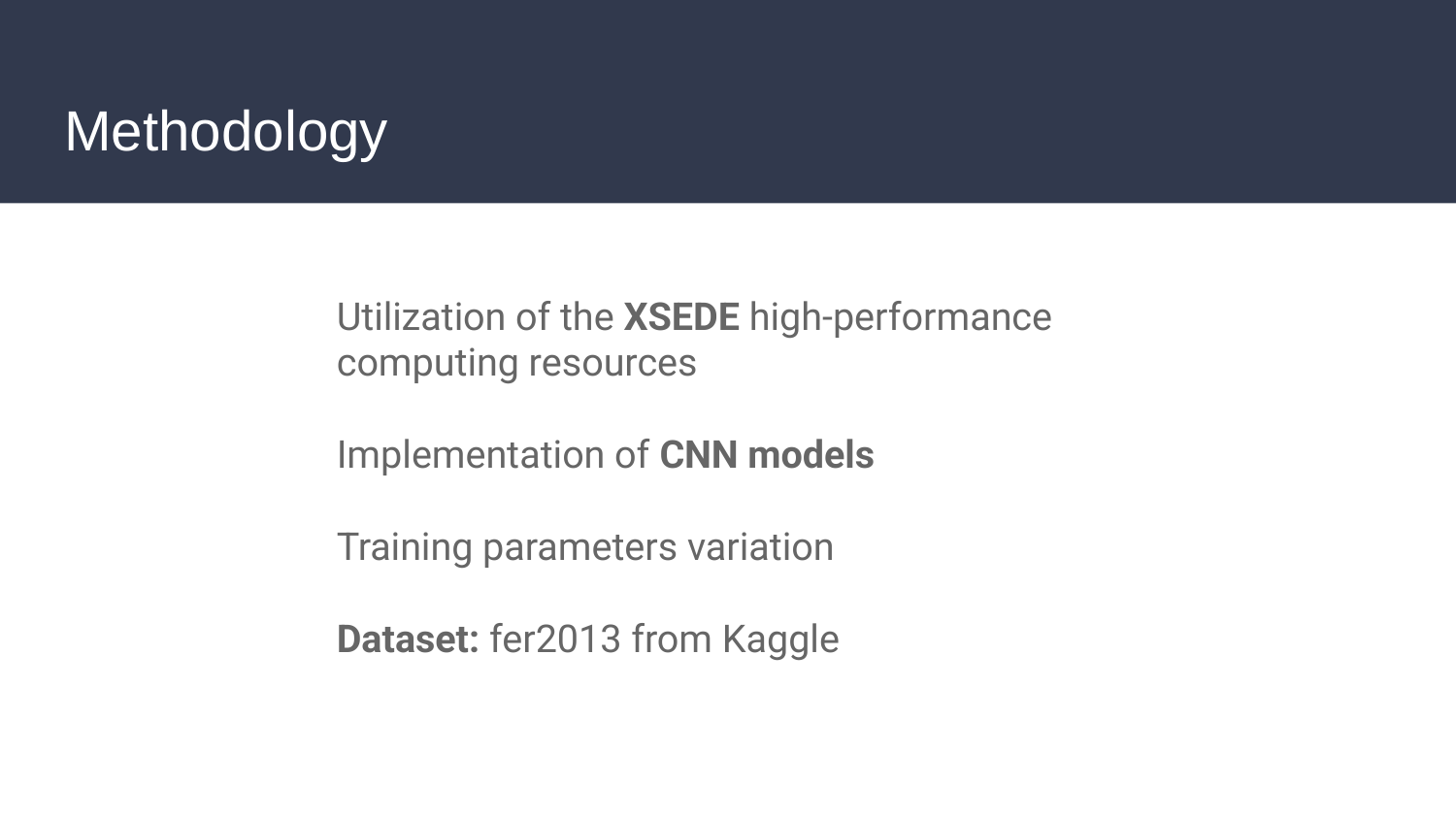

# Methodology
Utilization of the XSEDE high-performance computing resources

Implementation of CNN models

Training parameters variation

Dataset: fer2013 from Kaggle